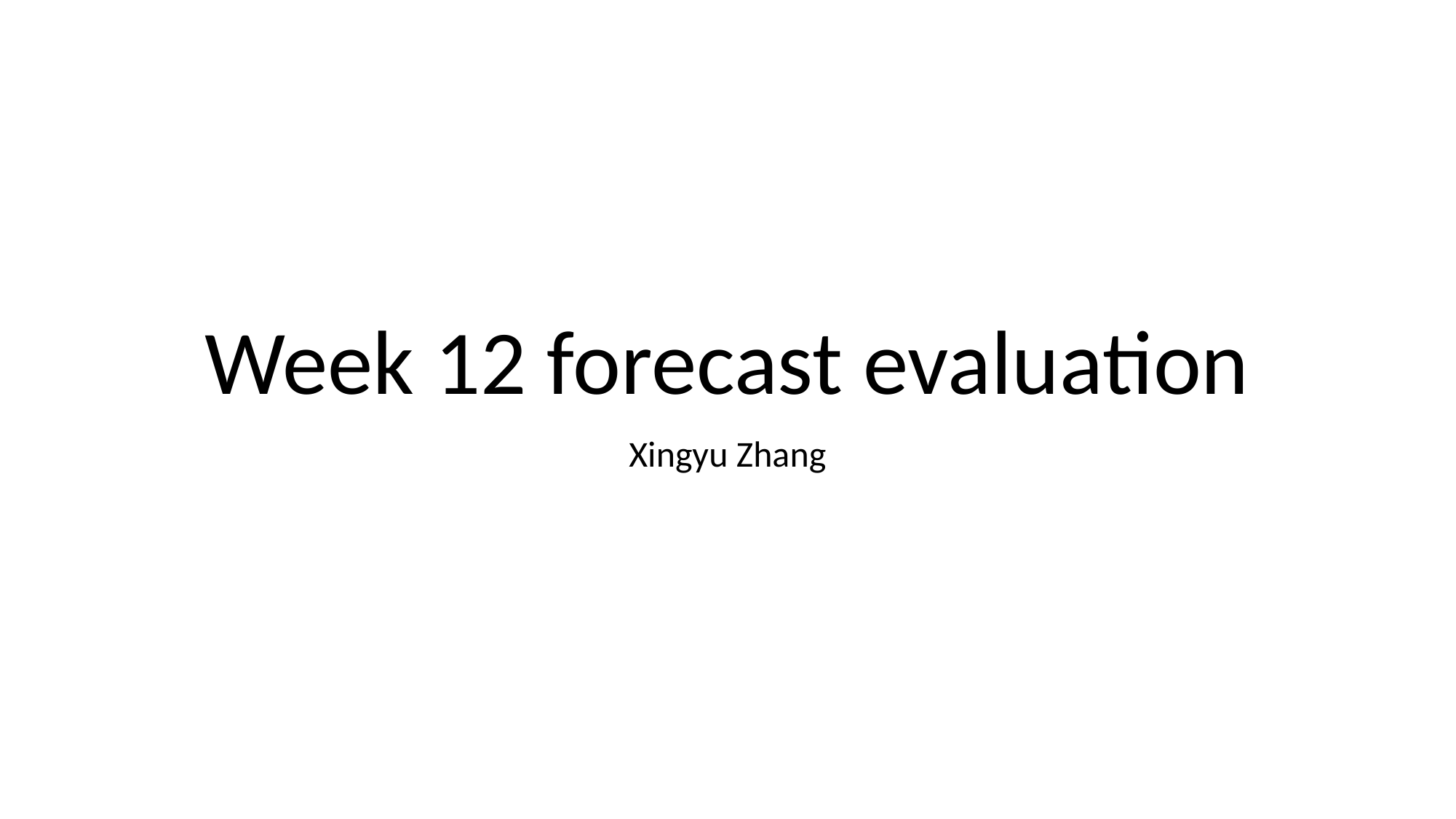

# Week 12 forecast evaluation
Xingyu Zhang